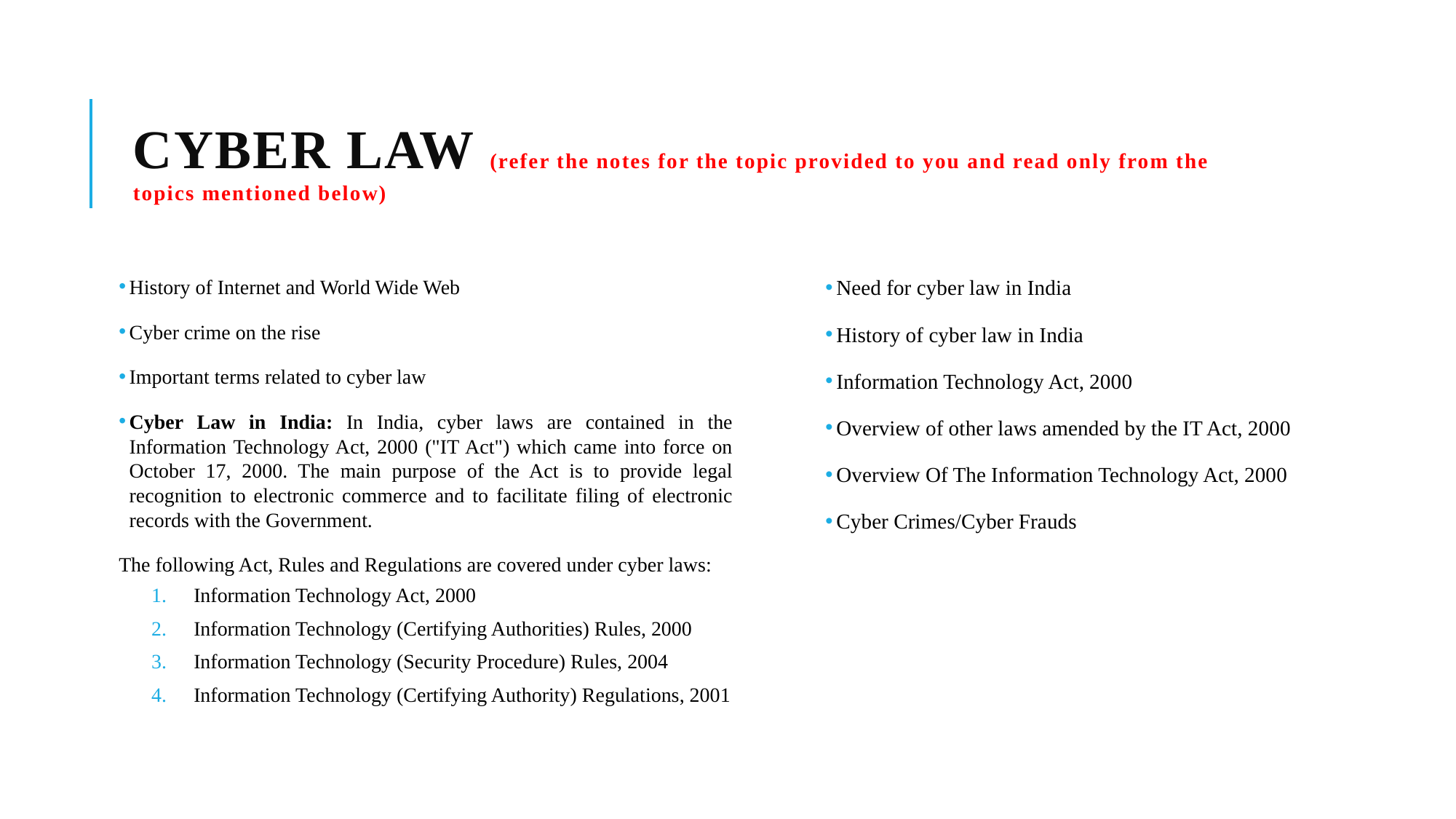

# Cyber law (refer the notes for the topic provided to you and read only from the topics mentioned below)
History of Internet and World Wide Web
Cyber crime on the rise
Important terms related to cyber law
Cyber Law in India: In India, cyber laws are contained in the Information Technology Act, 2000 ("IT Act") which came into force on October 17, 2000. The main purpose of the Act is to provide legal recognition to electronic commerce and to facilitate filing of electronic records with the Government.
The following Act, Rules and Regulations are covered under cyber laws:
Information Technology Act, 2000
Information Technology (Certifying Authorities) Rules, 2000
Information Technology (Security Procedure) Rules, 2004
Information Technology (Certifying Authority) Regulations, 2001

Need for cyber law in India
History of cyber law in India
Information Technology Act, 2000
Overview of other laws amended by the IT Act, 2000
Overview Of The Information Technology Act, 2000
Cyber Crimes/Cyber Frauds